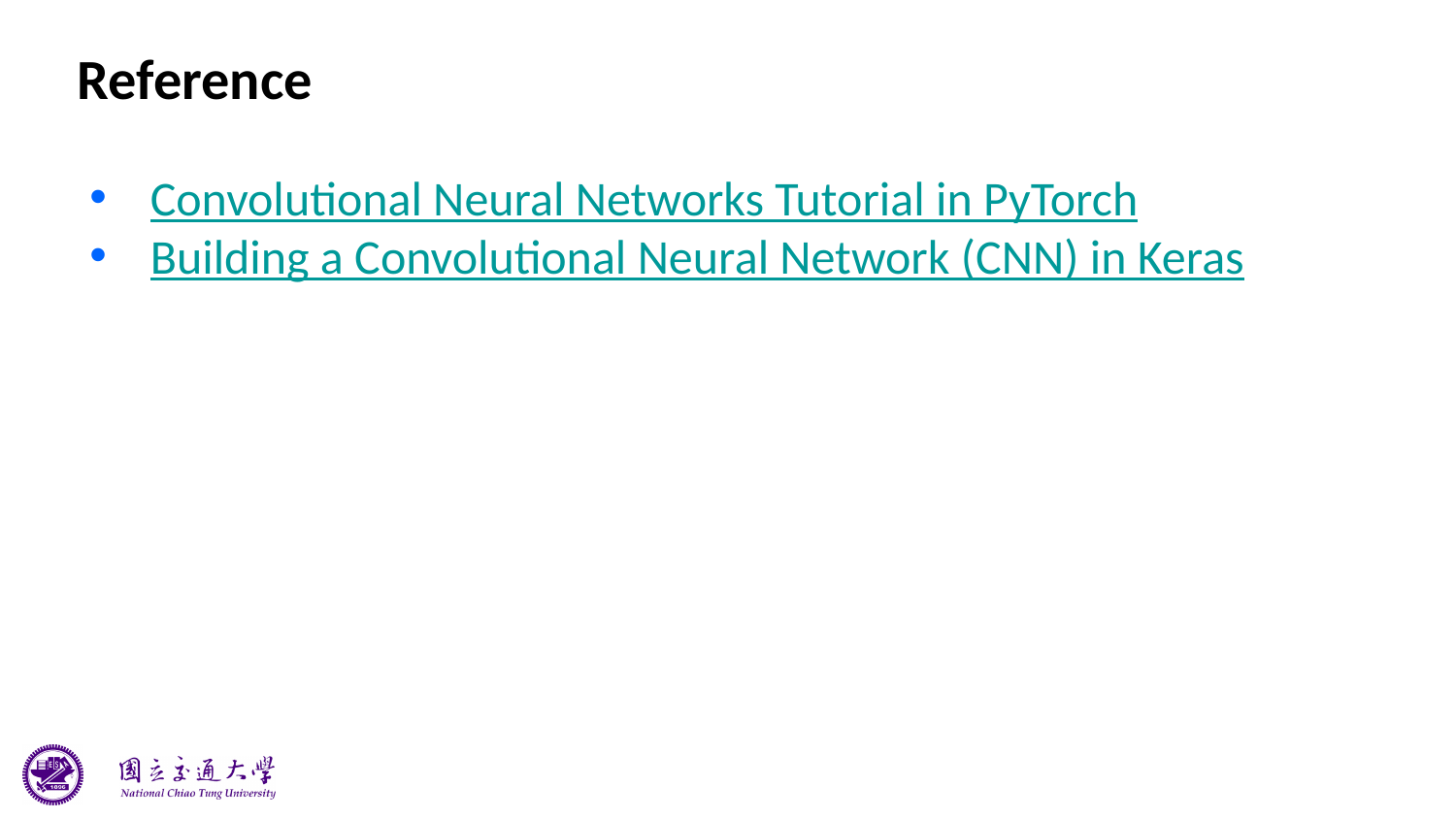

# Reference
Convolutional Neural Networks Tutorial in PyTorch
Building a Convolutional Neural Network (CNN) in Keras